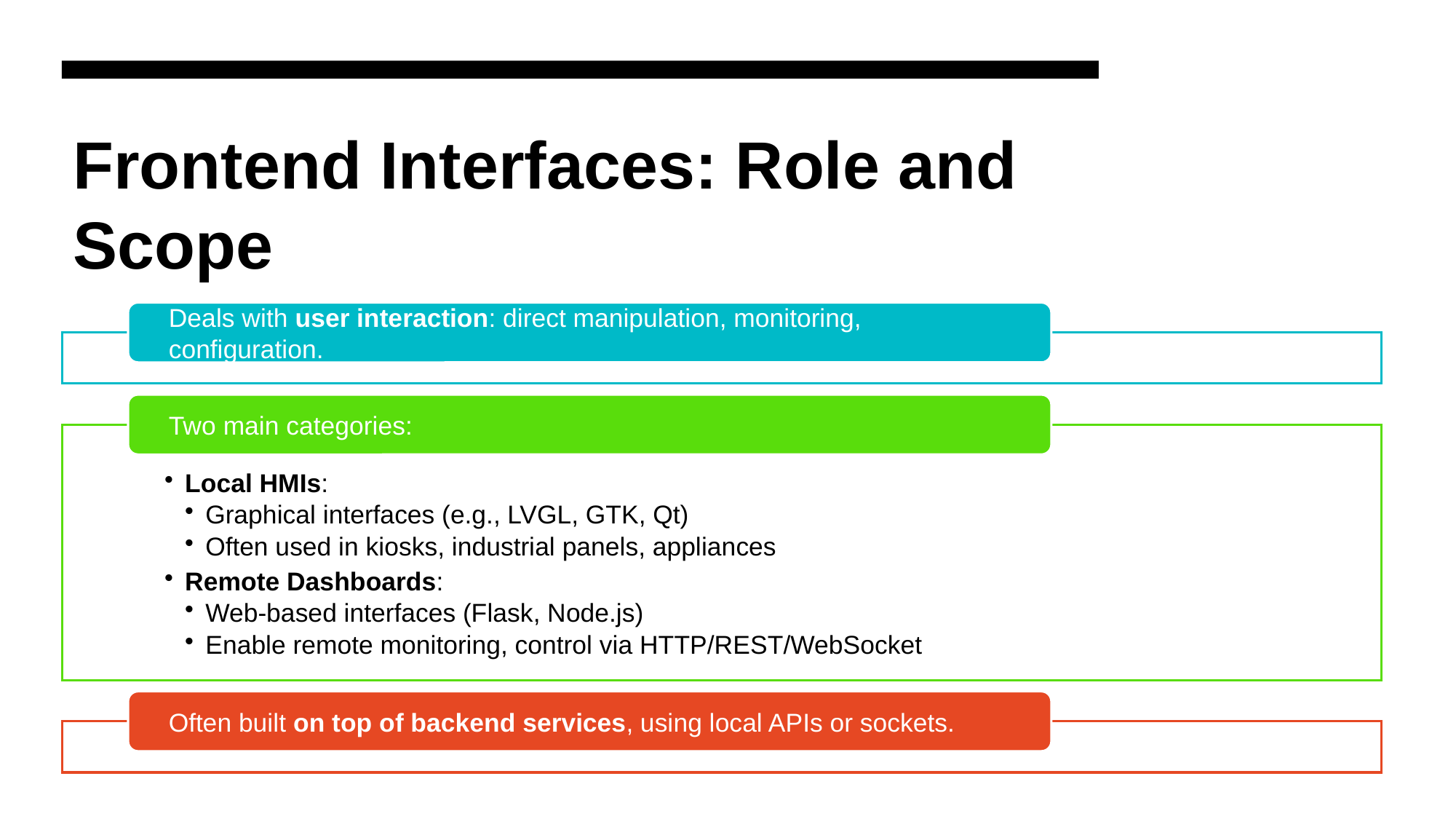

# Frontend Interfaces: Role and Scope
Deals with user interaction: direct manipulation, monitoring, configuration.
Local HMIs:
Graphical interfaces (e.g., LVGL, GTK, Qt)
Often used in kiosks, industrial panels, appliances
Remote Dashboards:
Web-based interfaces (Flask, Node.js)
Enable remote monitoring, control via HTTP/REST/WebSocket
Two main categories:
Often built on top of backend services, using local APIs or sockets.